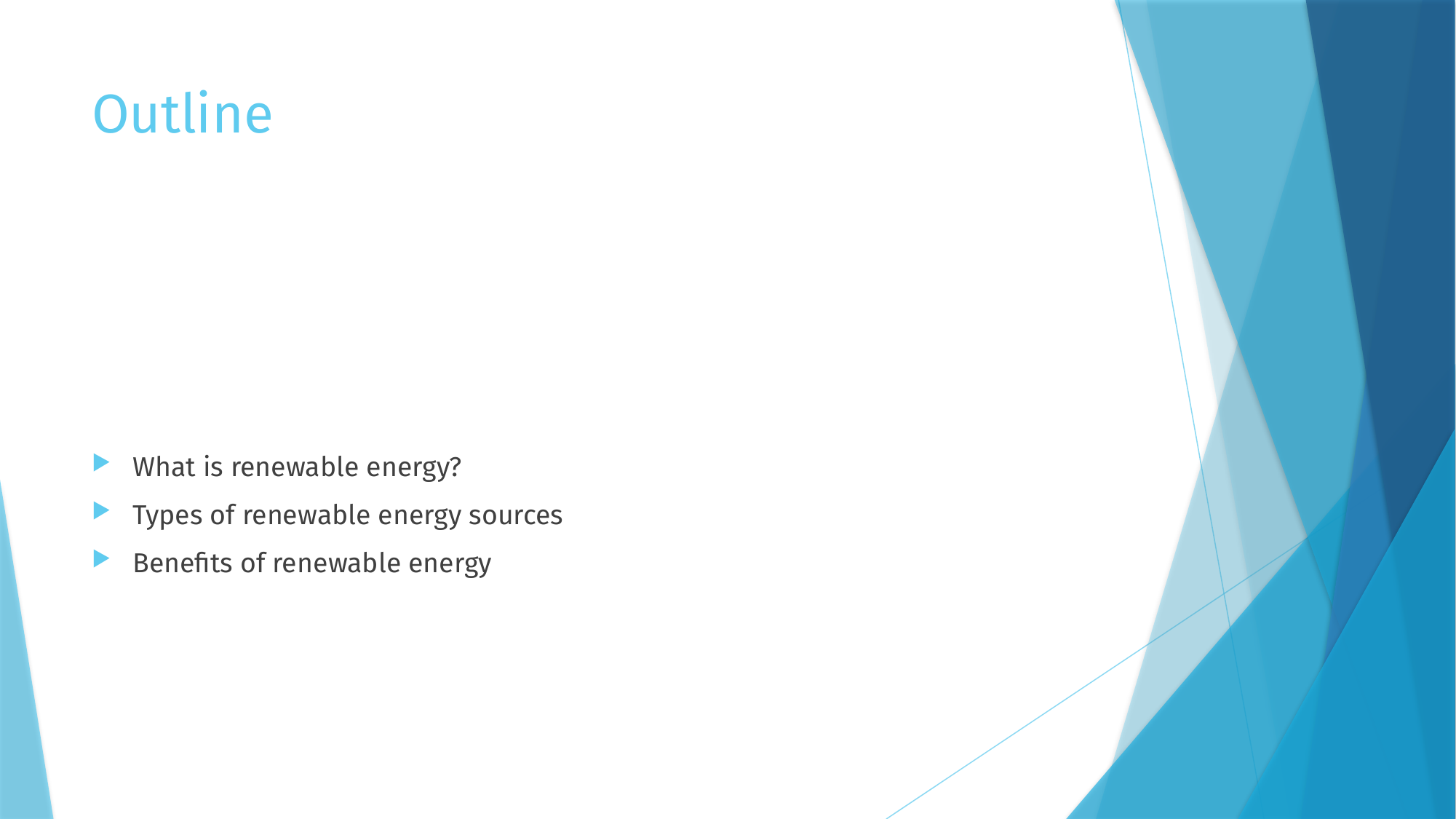

# Outline

What is renewable energy?
Types of renewable energy sources
Benefits of renewable energy